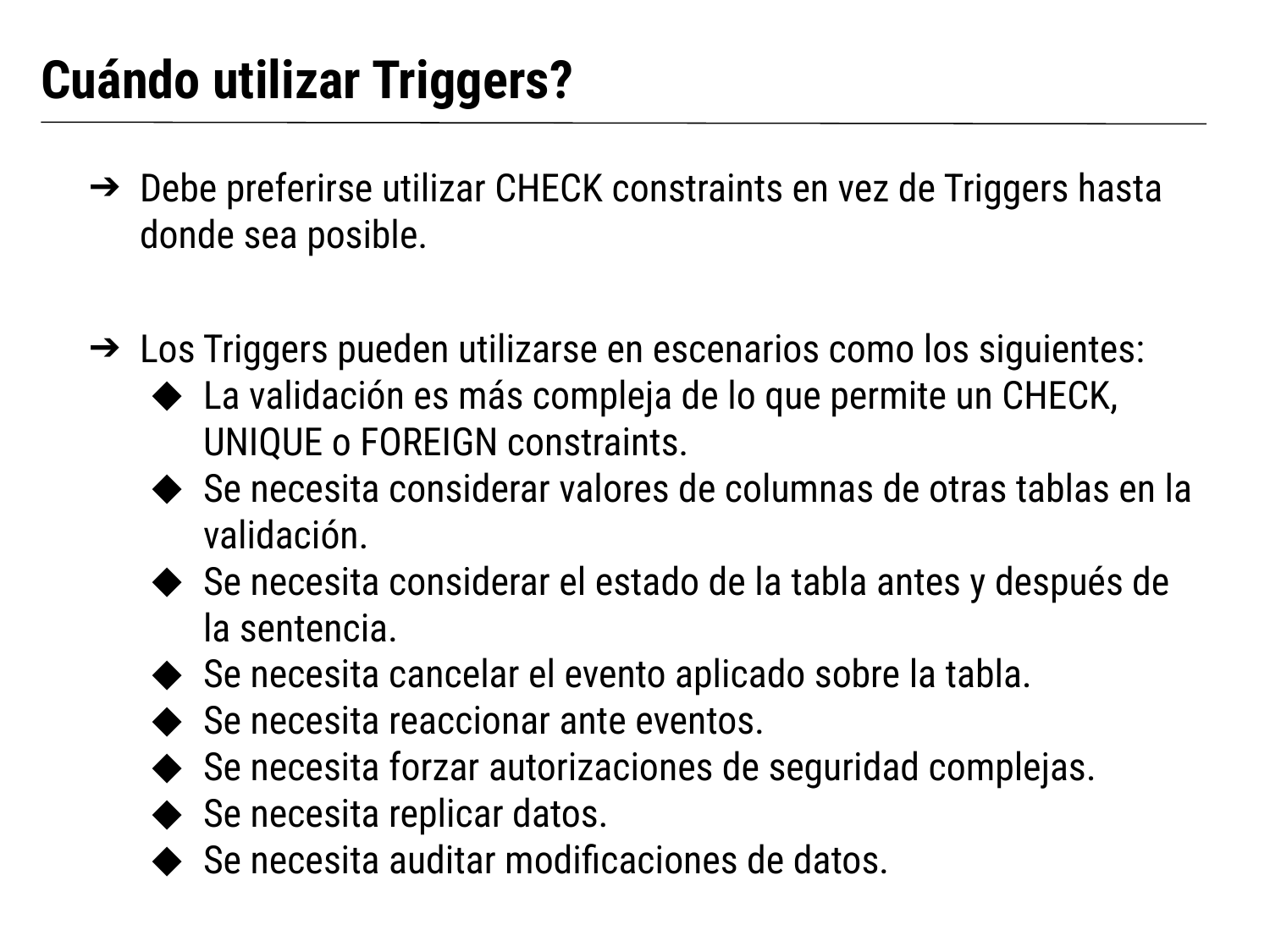

# Cuándo utilizar Triggers?
Debe preferirse utilizar CHECK constraints en vez de Triggers hasta donde sea posible.

Los Triggers pueden utilizarse en escenarios como los siguientes:
La validación es más compleja de lo que permite un CHECK, UNIQUE o FOREIGN constraints.
Se necesita considerar valores de columnas de otras tablas en la validación.
Se necesita considerar el estado de la tabla antes y después de la sentencia.
Se necesita cancelar el evento aplicado sobre la tabla.
Se necesita reaccionar ante eventos.
Se necesita forzar autorizaciones de seguridad complejas.
Se necesita replicar datos.
Se necesita auditar modificaciones de datos.